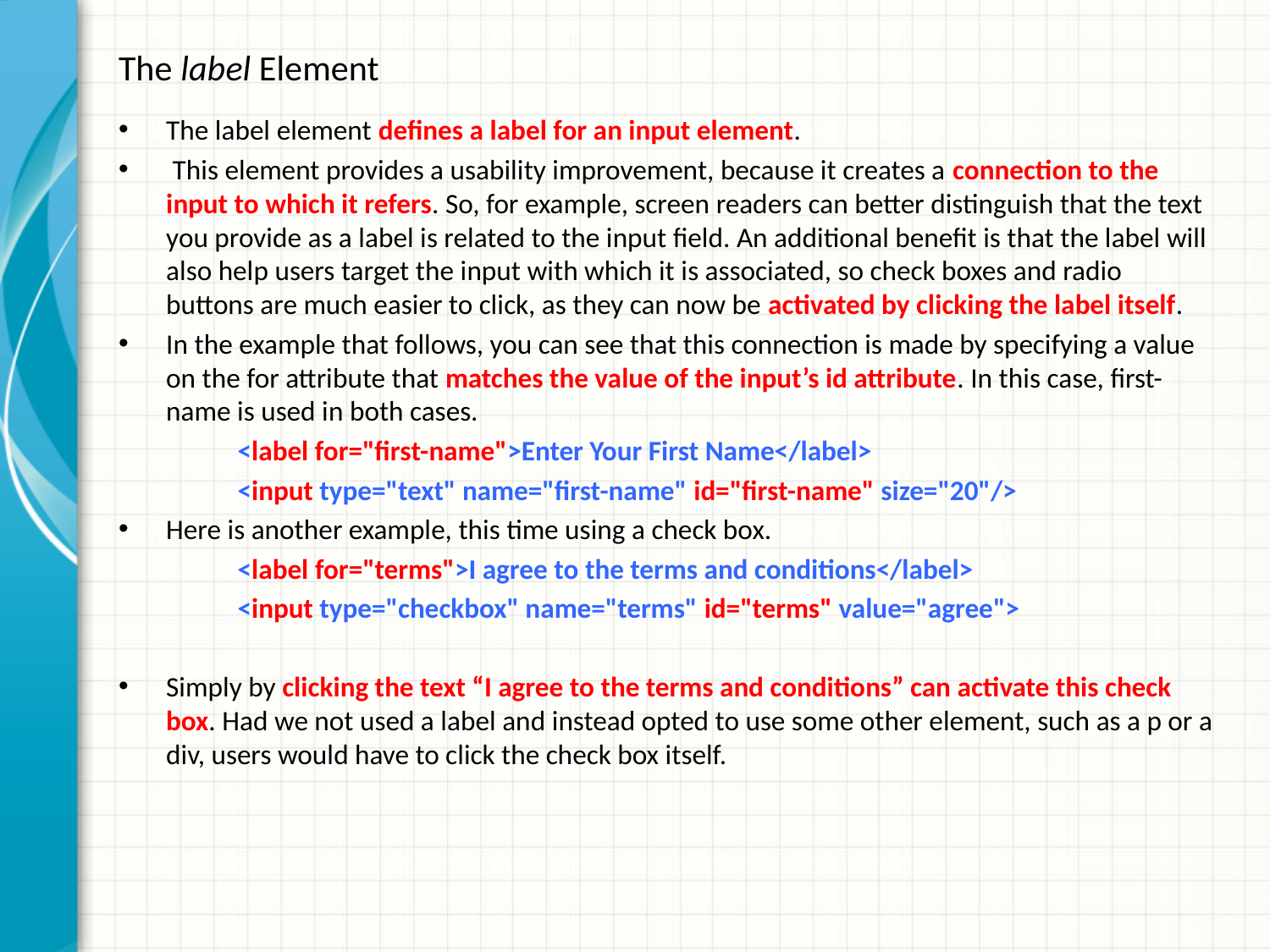

# The label Element
The label element defines a label for an input element.
 This element provides a usability improvement, because it creates a connection to the input to which it refers. So, for example, screen readers can better distinguish that the text you provide as a label is related to the input field. An additional benefit is that the label will also help users target the input with which it is associated, so check boxes and radio buttons are much easier to click, as they can now be activated by clicking the label itself.
In the example that follows, you can see that this connection is made by specifying a value on the for attribute that matches the value of the input’s id attribute. In this case, first-name is used in both cases.
<label for="first-name">Enter Your First Name</label>
<input type="text" name="first-name" id="first-name" size="20"/>
Here is another example, this time using a check box.
<label for="terms">I agree to the terms and conditions</label>
<input type="checkbox" name="terms" id="terms" value="agree">

Simply by clicking the text “I agree to the terms and conditions” can activate this check box. Had we not used a label and instead opted to use some other element, such as a p or a div, users would have to click the check box itself.